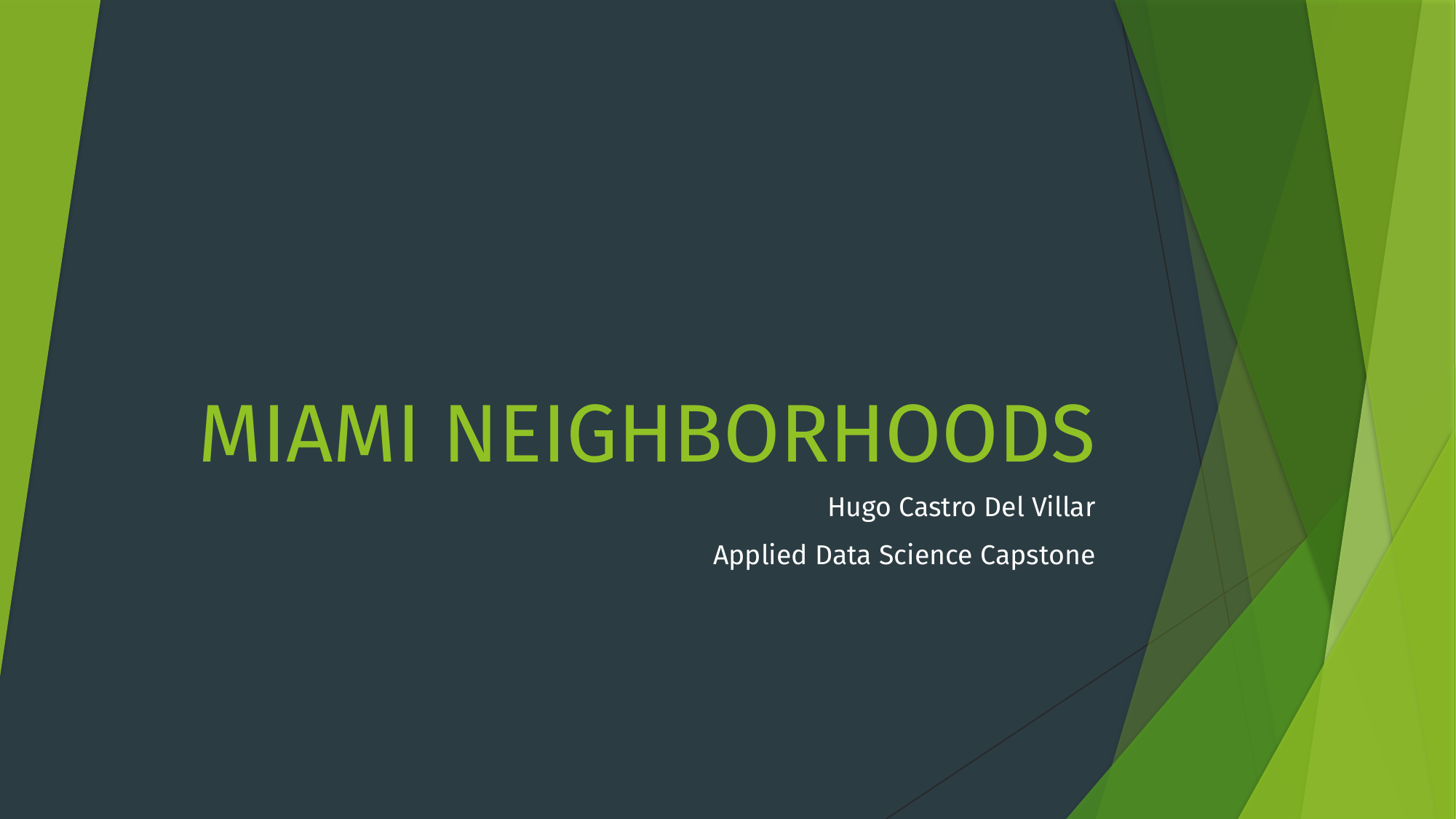

# MIAMI NEIGHBORHOODS
Hugo Castro Del Villar
Applied Data Science Capstone